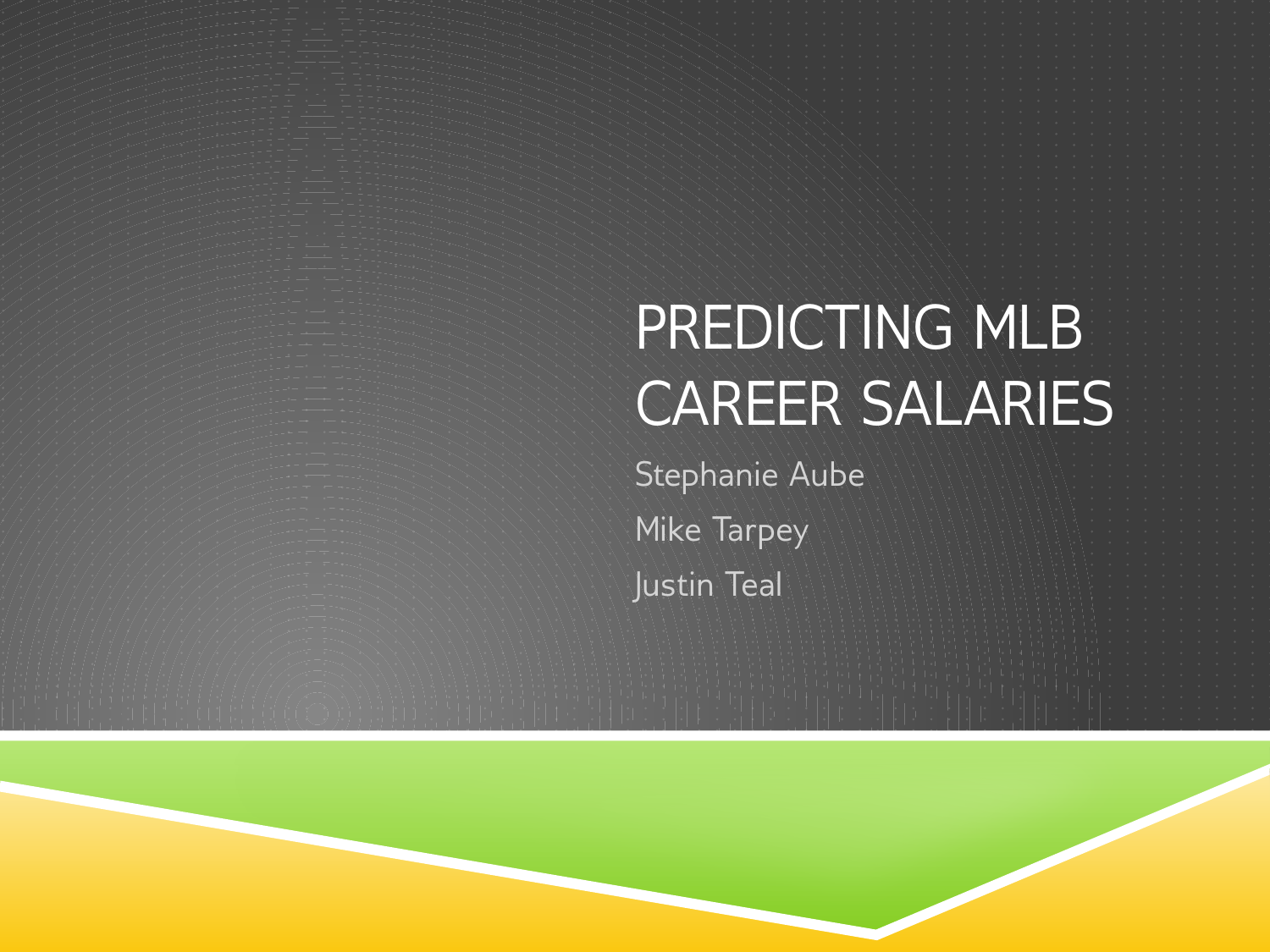

# Predicting MLB Career Salaries
Stephanie Aube
Mike Tarpey
Justin Teal